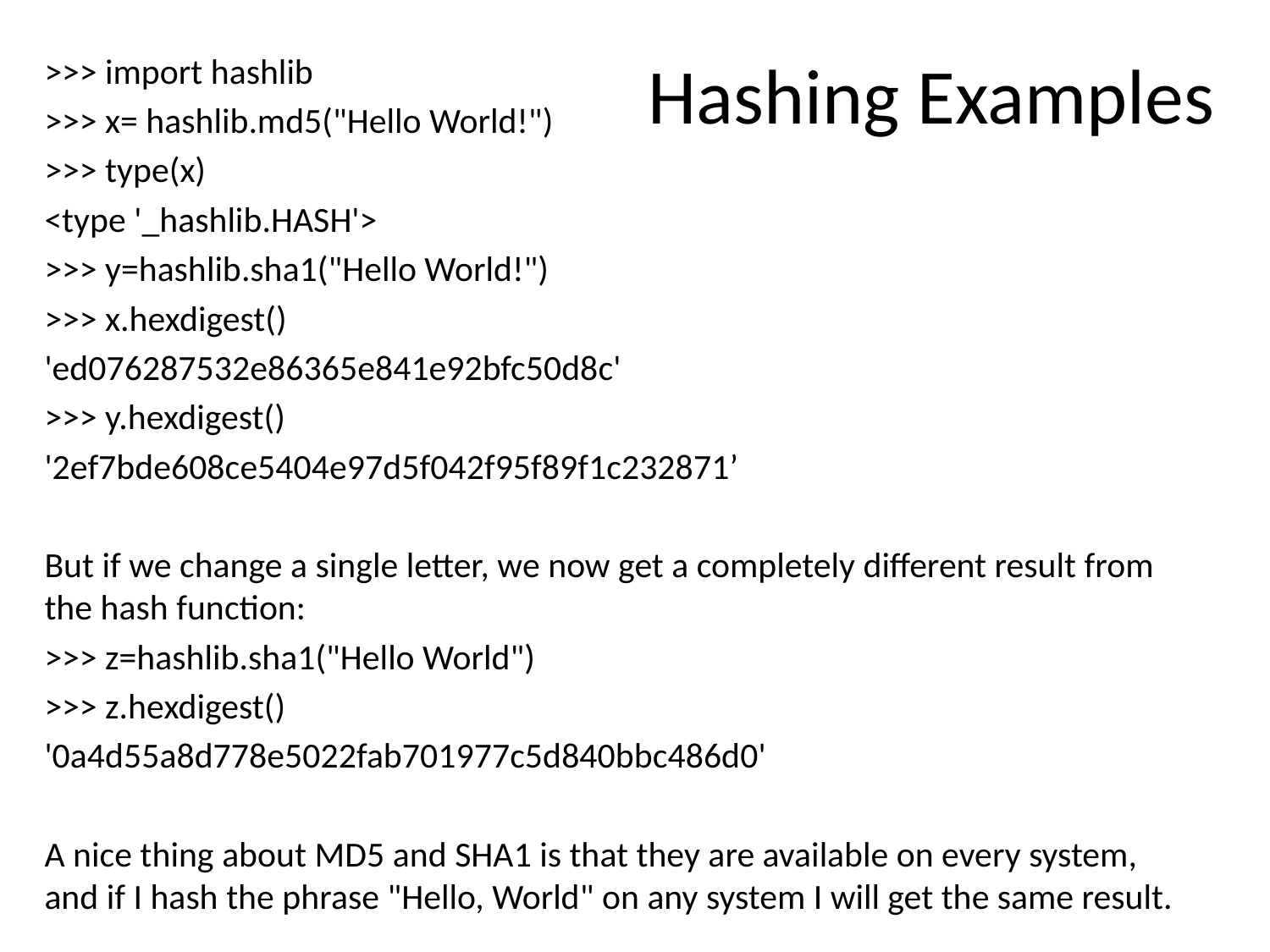

# Hashing Examples
>>> import hashlib
>>> x= hashlib.md5("Hello World!")
>>> type(x)
<type '_hashlib.HASH'>
>>> y=hashlib.sha1("Hello World!")
>>> x.hexdigest()
'ed076287532e86365e841e92bfc50d8c'
>>> y.hexdigest()
'2ef7bde608ce5404e97d5f042f95f89f1c232871’

But if we change a single letter, we now get a completely different result from the hash function:
>>> z=hashlib.sha1("Hello World")
>>> z.hexdigest()
'0a4d55a8d778e5022fab701977c5d840bbc486d0'

A nice thing about MD5 and SHA1 is that they are available on every system, and if I hash the phrase "Hello, World" on any system I will get the same result.